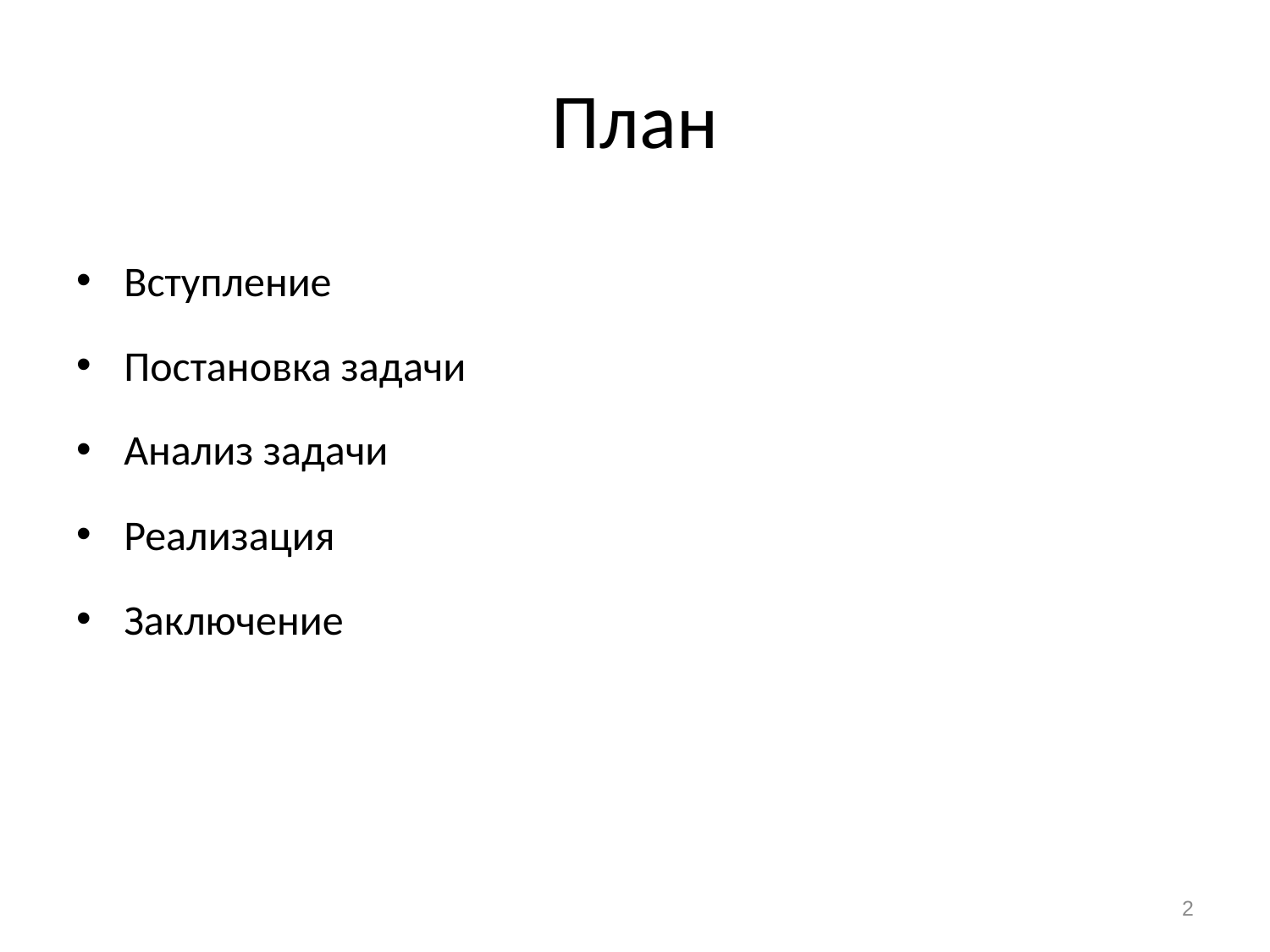

# План
Вступление
Постановка задачи
Анализ задачи
Реализация
Заключение

2